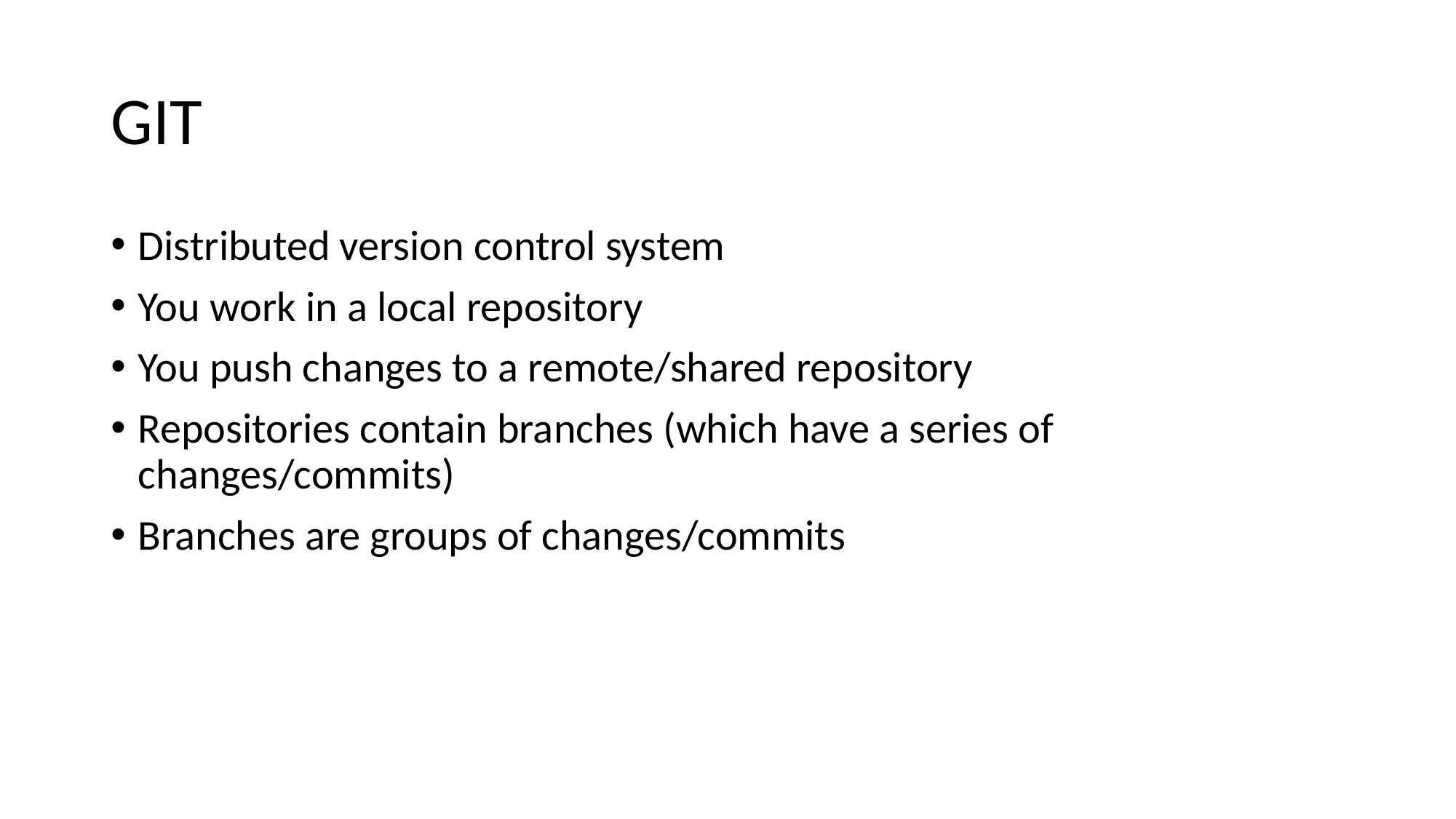

# GIT
Distributed version control system
You work in a local repository
You push changes to a remote/shared repository
Repositories contain branches (which have a series of changes/commits)
Branches are groups of changes/commits